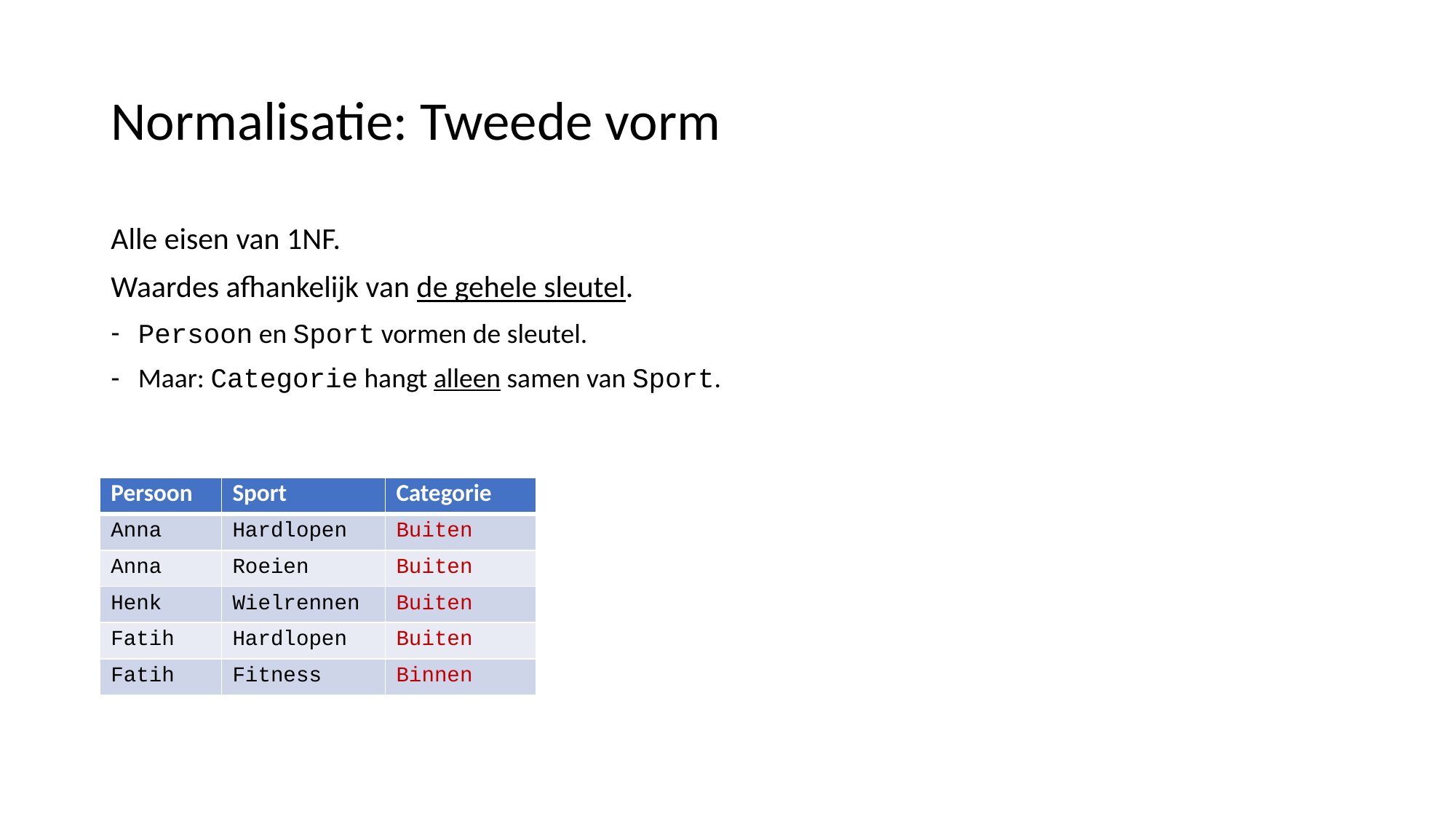

# Normalisatie: Tweede vorm
Alle eisen van 1NF.
Waardes afhankelijk van de gehele sleutel.
Persoon en Sport vormen de sleutel.
Maar: Categorie hangt alleen samen van Sport.
| Persoon | Sport | Categorie |
| --- | --- | --- |
| Anna | Hardlopen | Buiten |
| Anna | Roeien | Buiten |
| Henk | Wielrennen | Buiten |
| Fatih | Hardlopen | Buiten |
| Fatih | Fitness | Binnen |